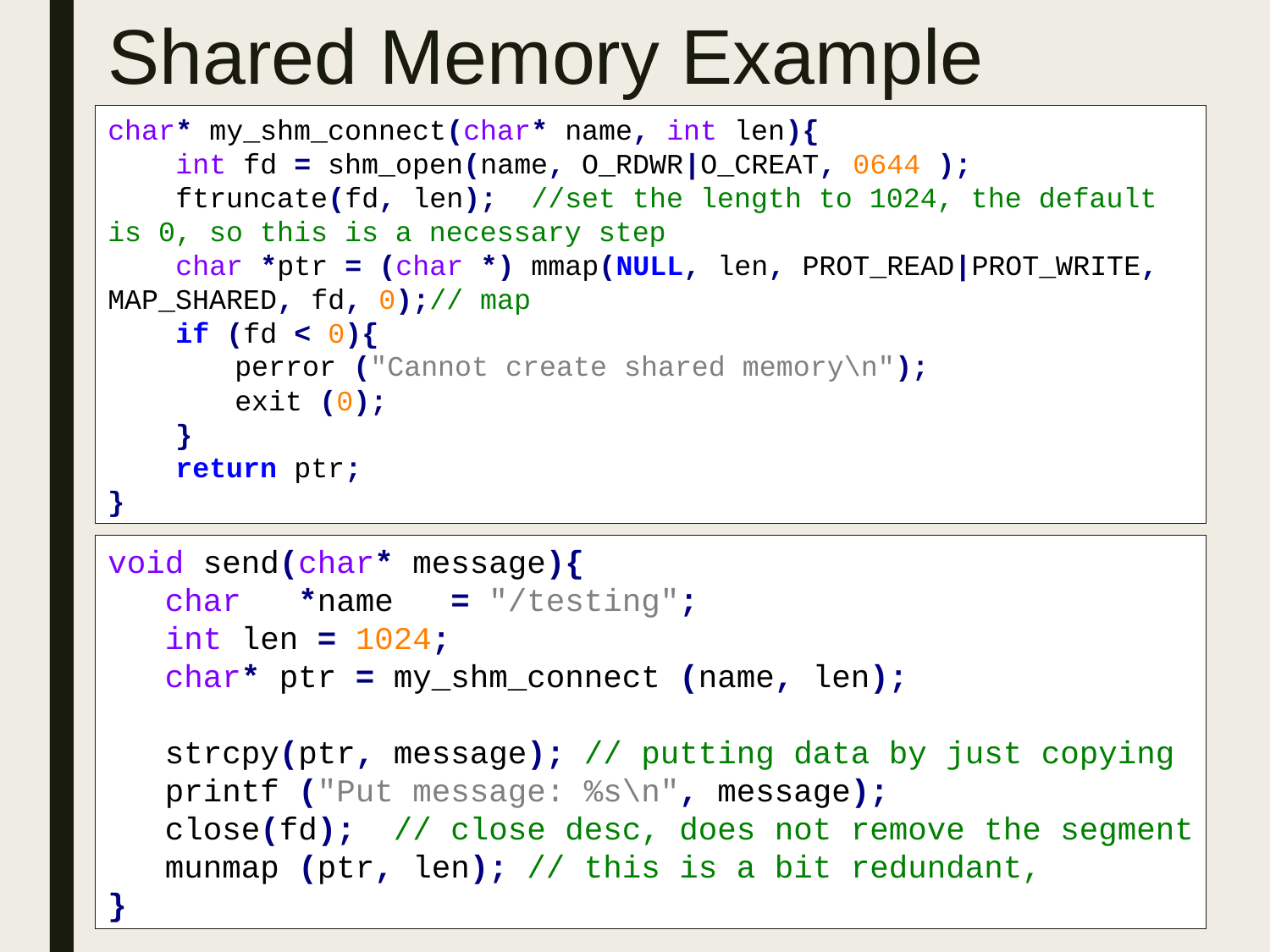

# Shared Memory Example
char* my_shm_connect(char* name, int len){
    int fd = shm_open(name, O_RDWR|O_CREAT, 0644 );
    ftruncate(fd, len);  //set the length to 1024, the default is 0, so this is a necessary step
    char *ptr = (char *) mmap(NULL, len, PROT_READ|PROT_WRITE, MAP_SHARED, fd, 0);// map
    if (fd < 0){
	perror ("Cannot create shared memory\n");
	exit (0);
    }
    return ptr;
}

void send(char* message){
   char   *name   = "/testing";
   int len = 1024;
   char* ptr = my_shm_connect (name, len);

   strcpy(ptr, message); // putting data by just copying
   printf ("Put message: %s\n", message);
   close(fd);  // close desc, does not remove the segment
   munmap (ptr, len); // this is a bit redundant,
}